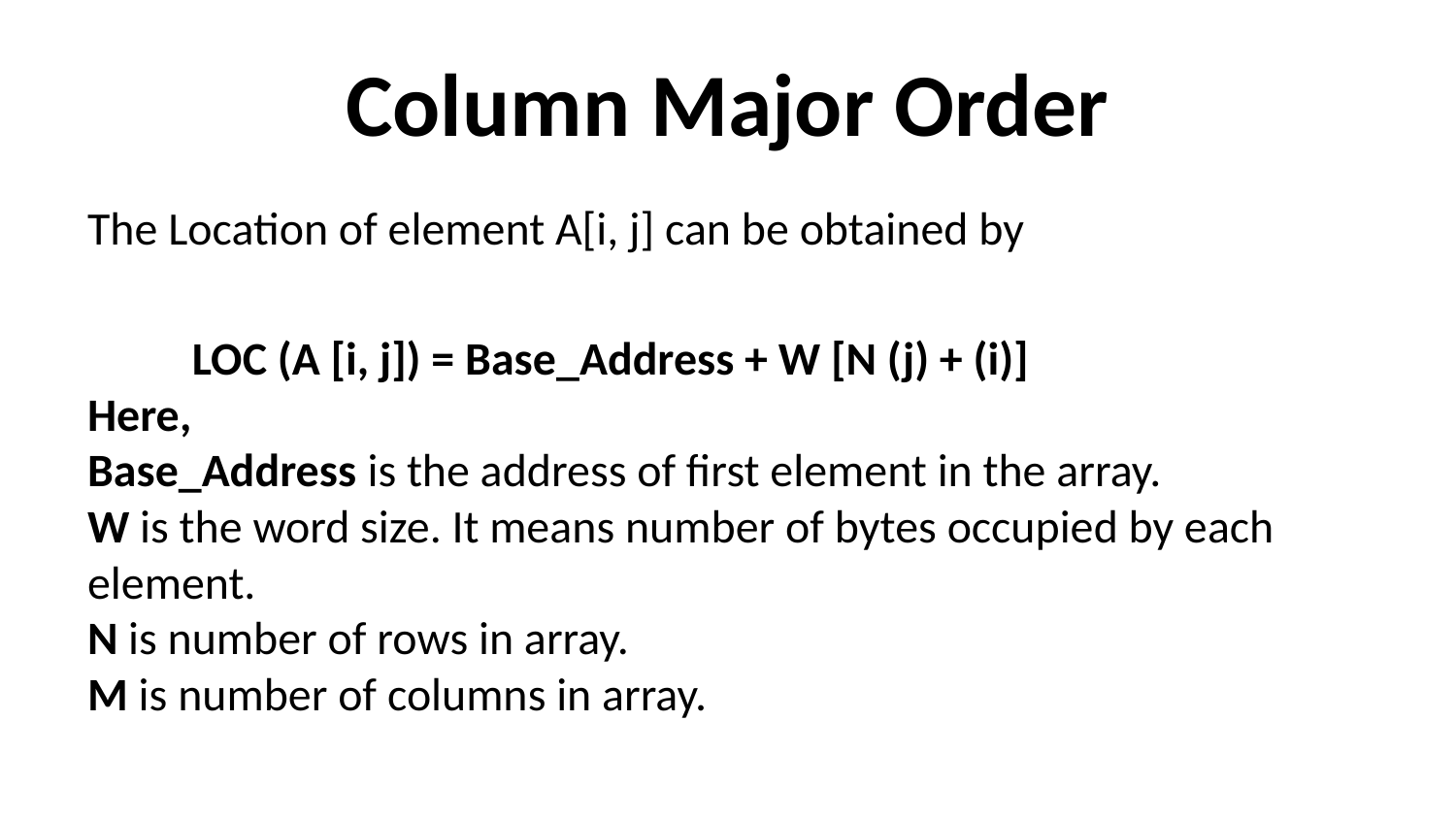

# Column Major Order
The Location of element A[i, j] can be obtained by

	LOC (A [i, j]) = Base_Address + W [N (j) + (i)]
Here, 
Base_Address is the address of first element in the array. 
W is the word size. It means number of bytes occupied by each element. 
N is number of rows in array. 
M is number of columns in array.